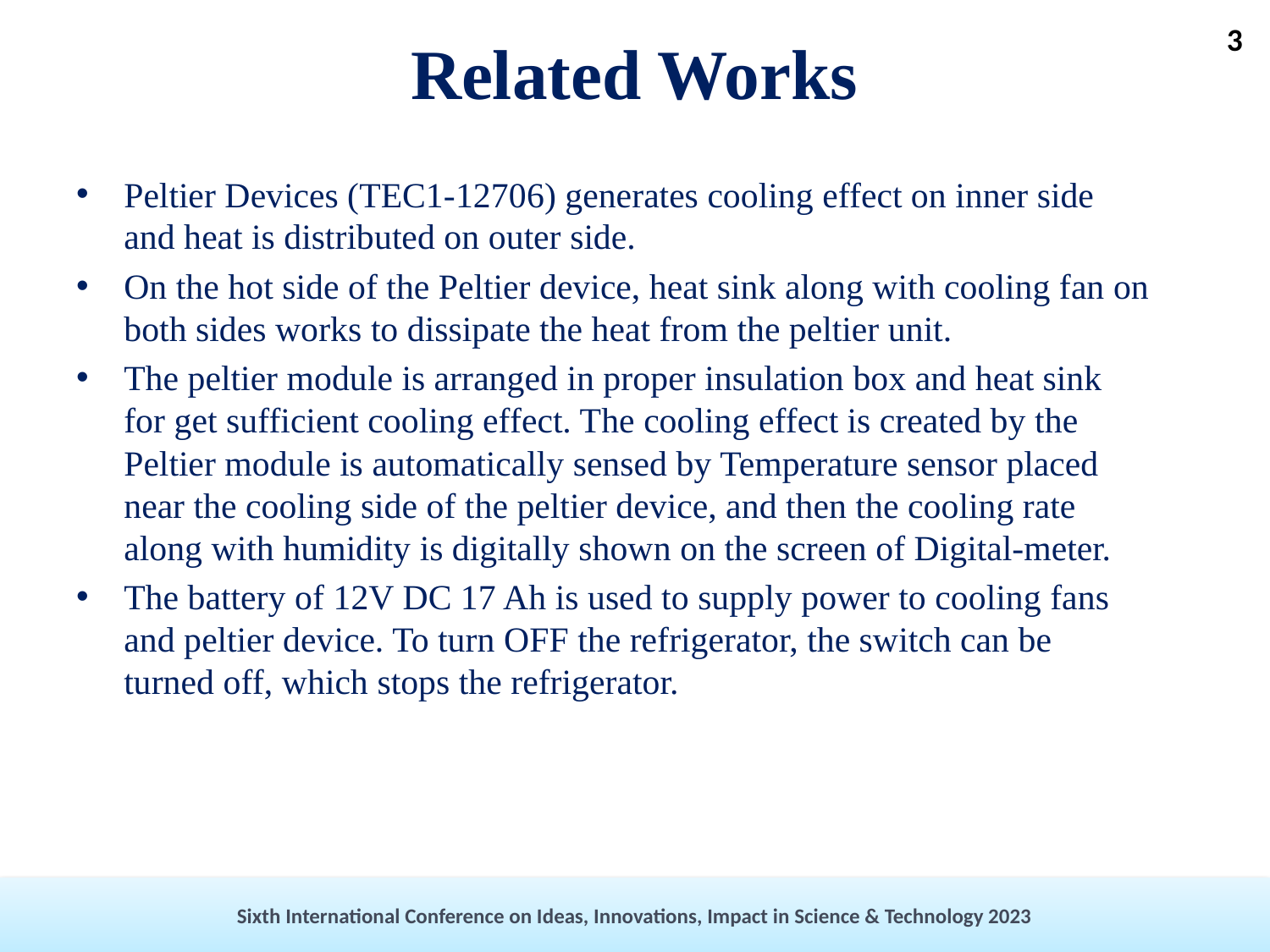

# Related Works
3

Peltier Devices (TEC1-12706) generates cooling effect on inner side and heat is distributed on outer side.
On the hot side of the Peltier device, heat sink along with cooling fan on both sides works to dissipate the heat from the peltier unit.
The peltier module is arranged in proper insulation box and heat sink for get sufficient cooling effect. The cooling effect is created by the Peltier module is automatically sensed by Temperature sensor placed near the cooling side of the peltier device, and then the cooling rate along with humidity is digitally shown on the screen of Digital-meter.
The battery of 12V DC 17 Ah is used to supply power to cooling fans and peltier device. To turn OFF the refrigerator, the switch can be turned off, which stops the refrigerator.

Sixth International Conference on Ideas, Innovations, Impact in Science & Technology 2023